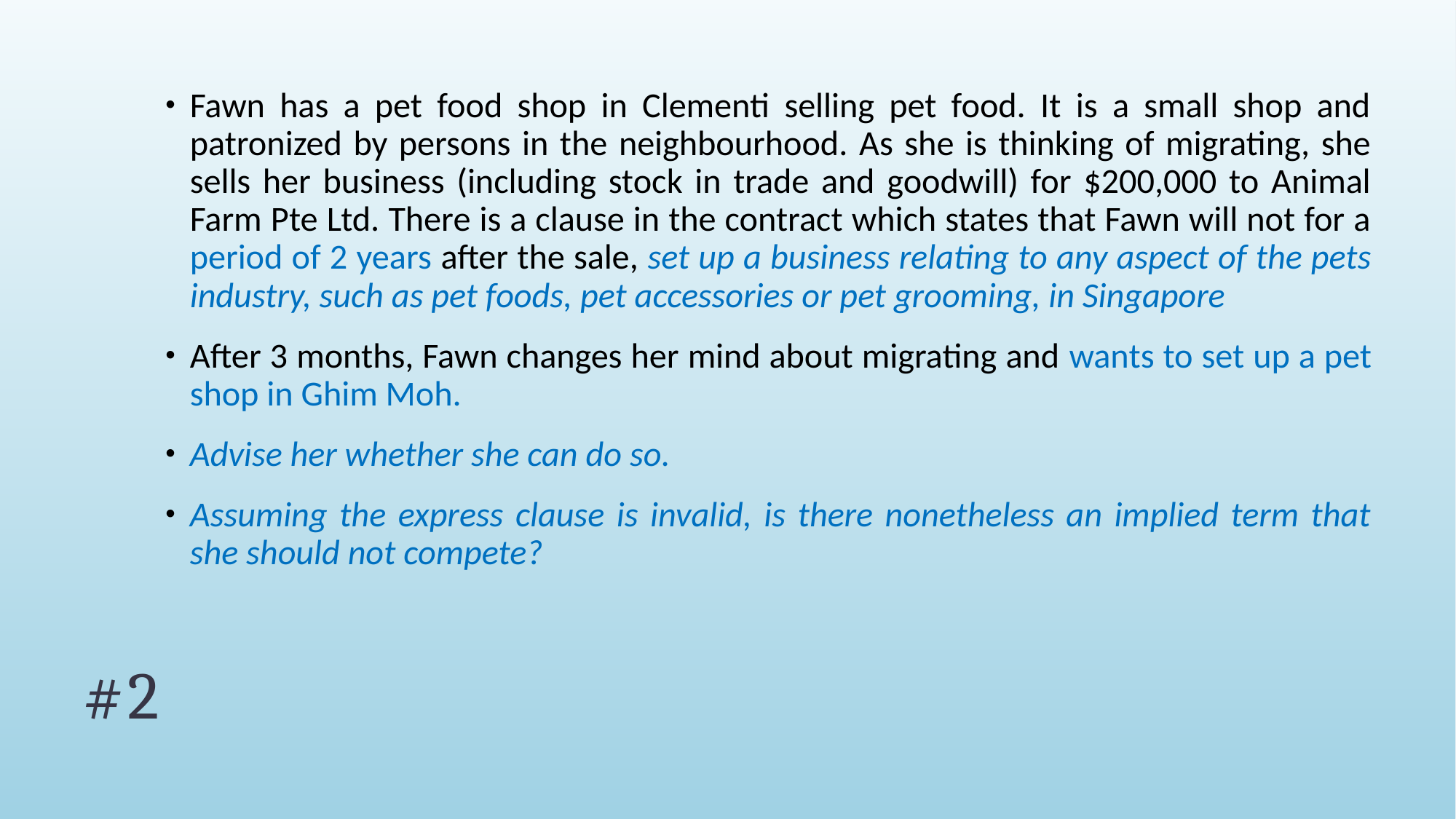

Fawn has a pet food shop in Clementi selling pet food. It is a small shop and patronized by persons in the neighbourhood. As she is thinking of migrating, she sells her business (including stock in trade and goodwill) for $200,000 to Animal Farm Pte Ltd. There is a clause in the contract which states that Fawn will not for a period of 2 years after the sale, set up a business relating to any aspect of the pets industry, such as pet foods, pet accessories or pet grooming, in Singapore
After 3 months, Fawn changes her mind about migrating and wants to set up a pet shop in Ghim Moh.
Advise her whether she can do so.
Assuming the express clause is invalid, is there nonetheless an implied term that she should not compete?
# #2